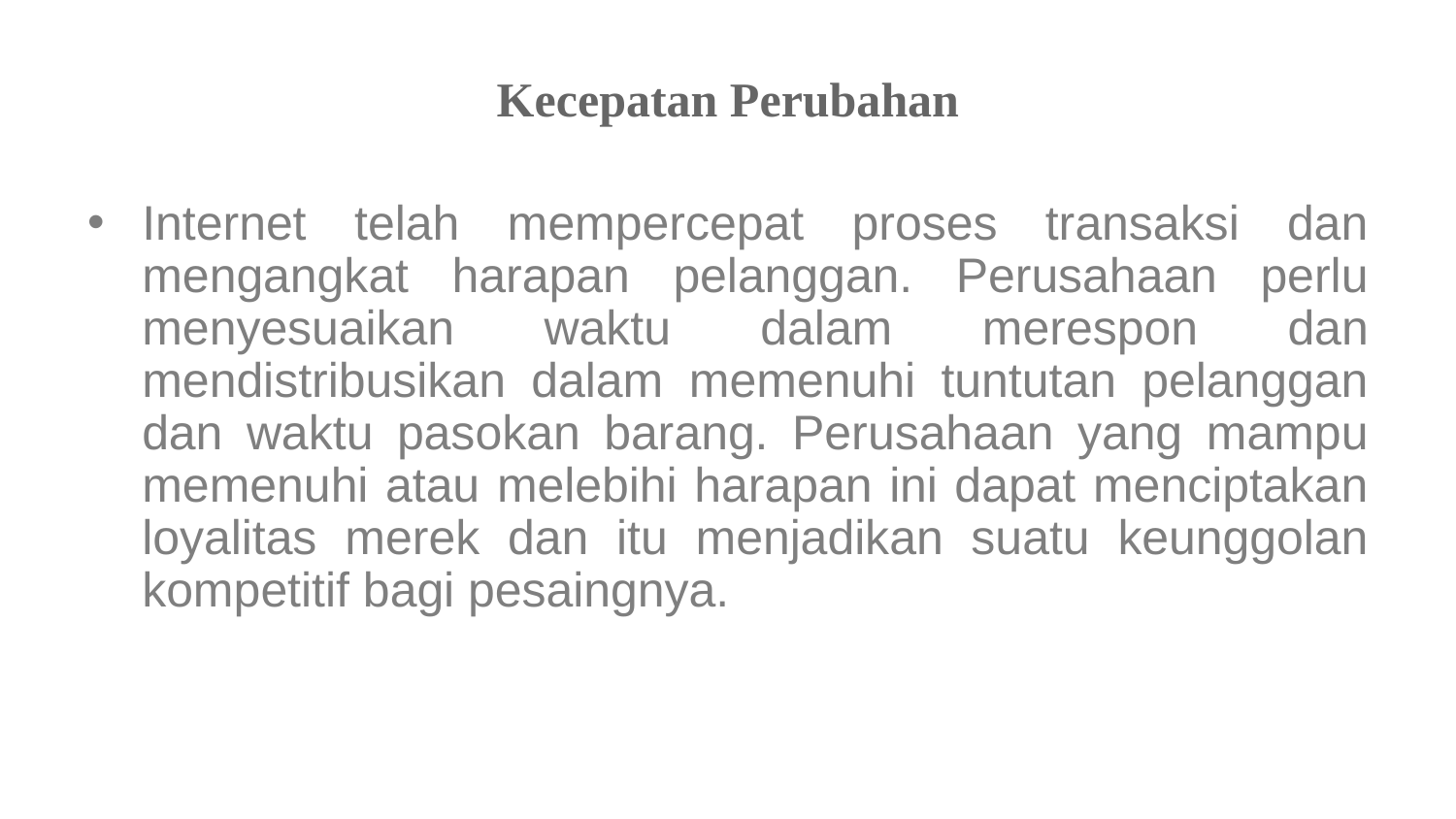

# Kecepatan Perubahan
Internet telah mempercepat proses transaksi dan mengangkat harapan pelanggan. Perusahaan perlu menyesuaikan waktu dalam merespon dan mendistribusikan dalam memenuhi tuntutan pelanggan dan waktu pasokan barang. Perusahaan yang mampu memenuhi atau melebihi harapan ini dapat menciptakan loyalitas merek dan itu menjadikan suatu keunggolan kompetitif bagi pesaingnya.